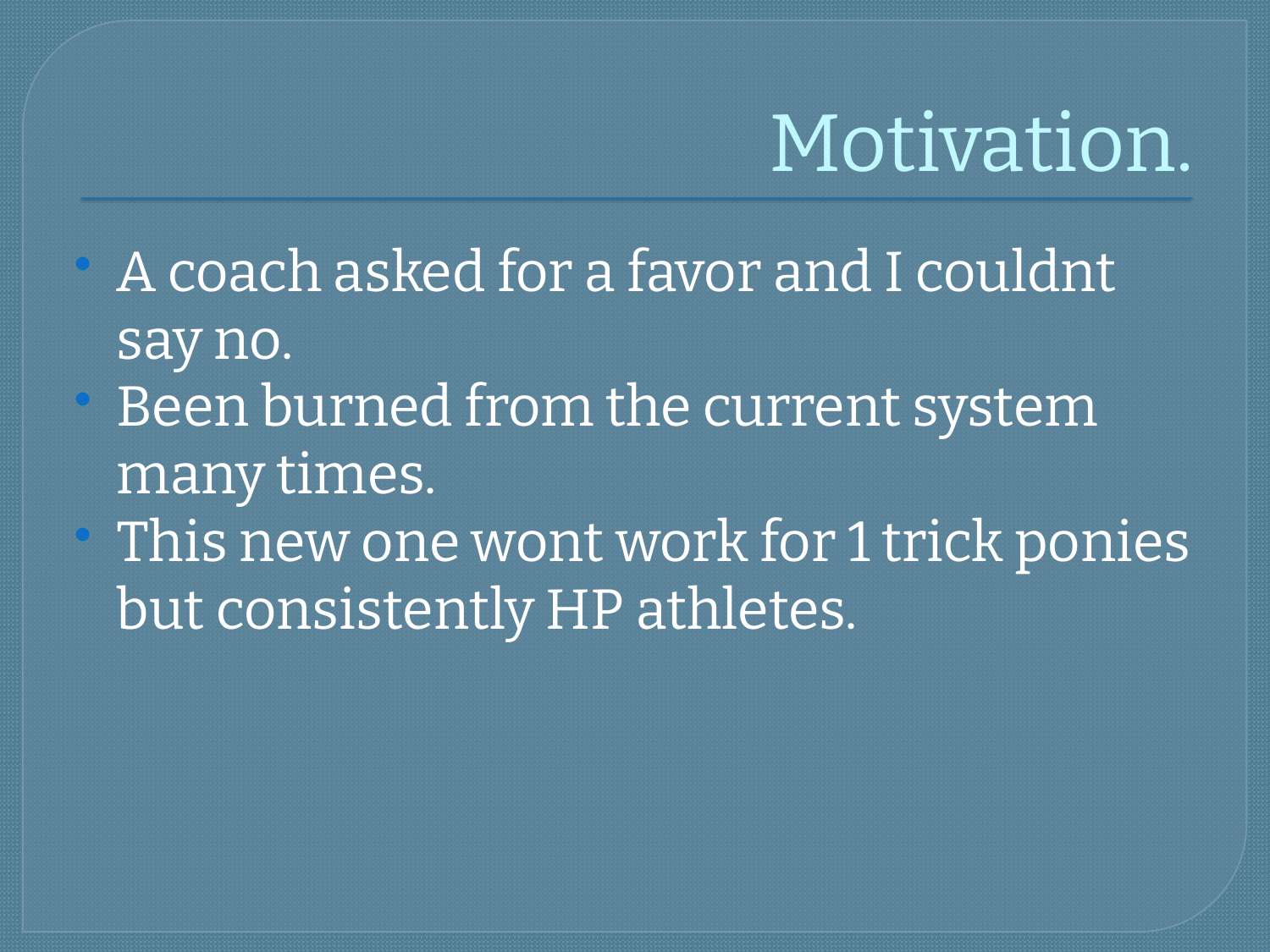

# Motivation.
A coach asked for a favor and I couldnt say no.
Been burned from the current system many times.
This new one wont work for 1 trick ponies but consistently HP athletes.